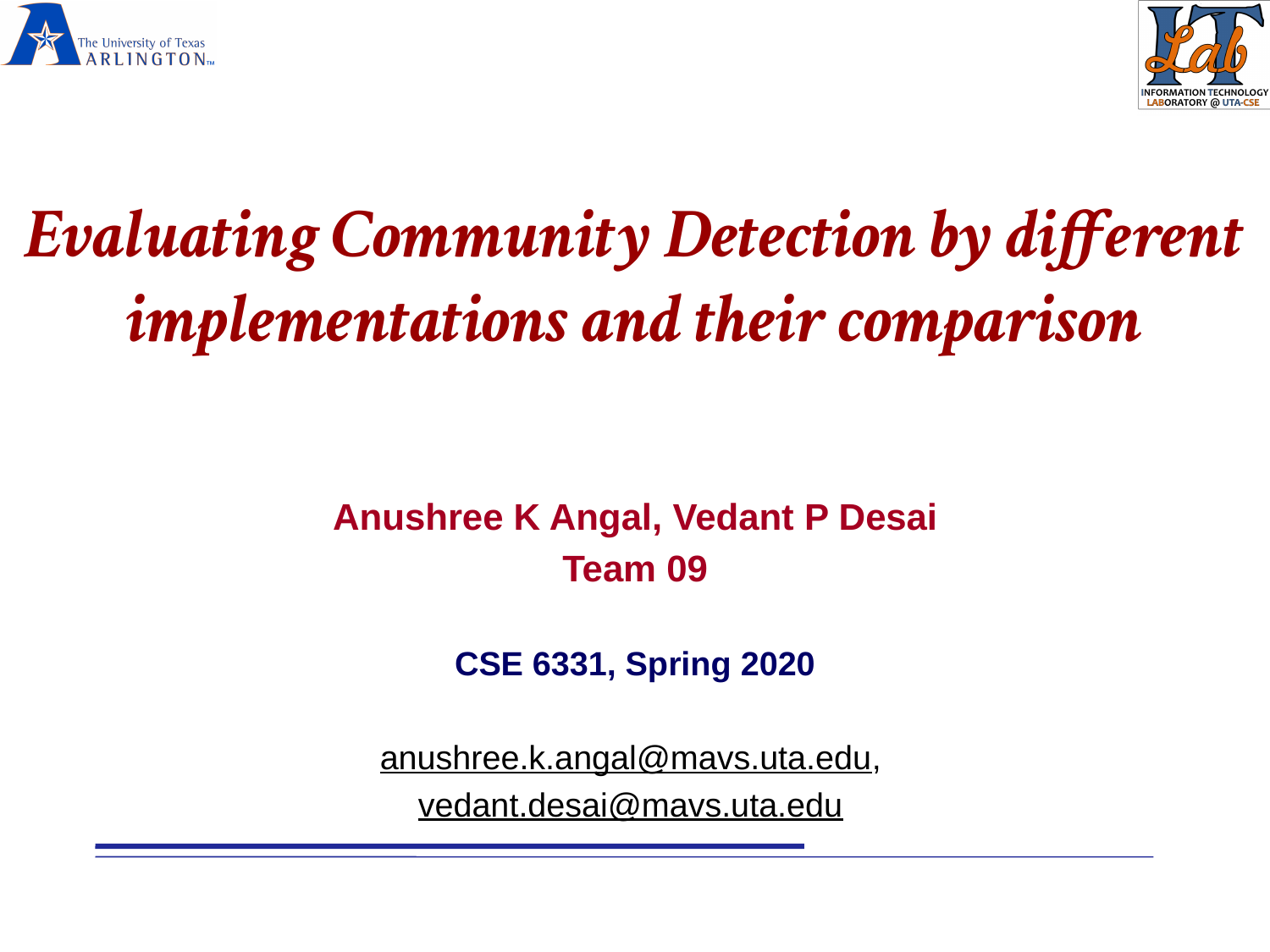

Evaluating Community Detection by different implementations and their comparison

Anushree K Angal, Vedant P Desai
Team 09

CSE 6331, Spring 2020

anushree.k.angal@mavs.uta.edu,
vedant.desai@mavs.uta.edu